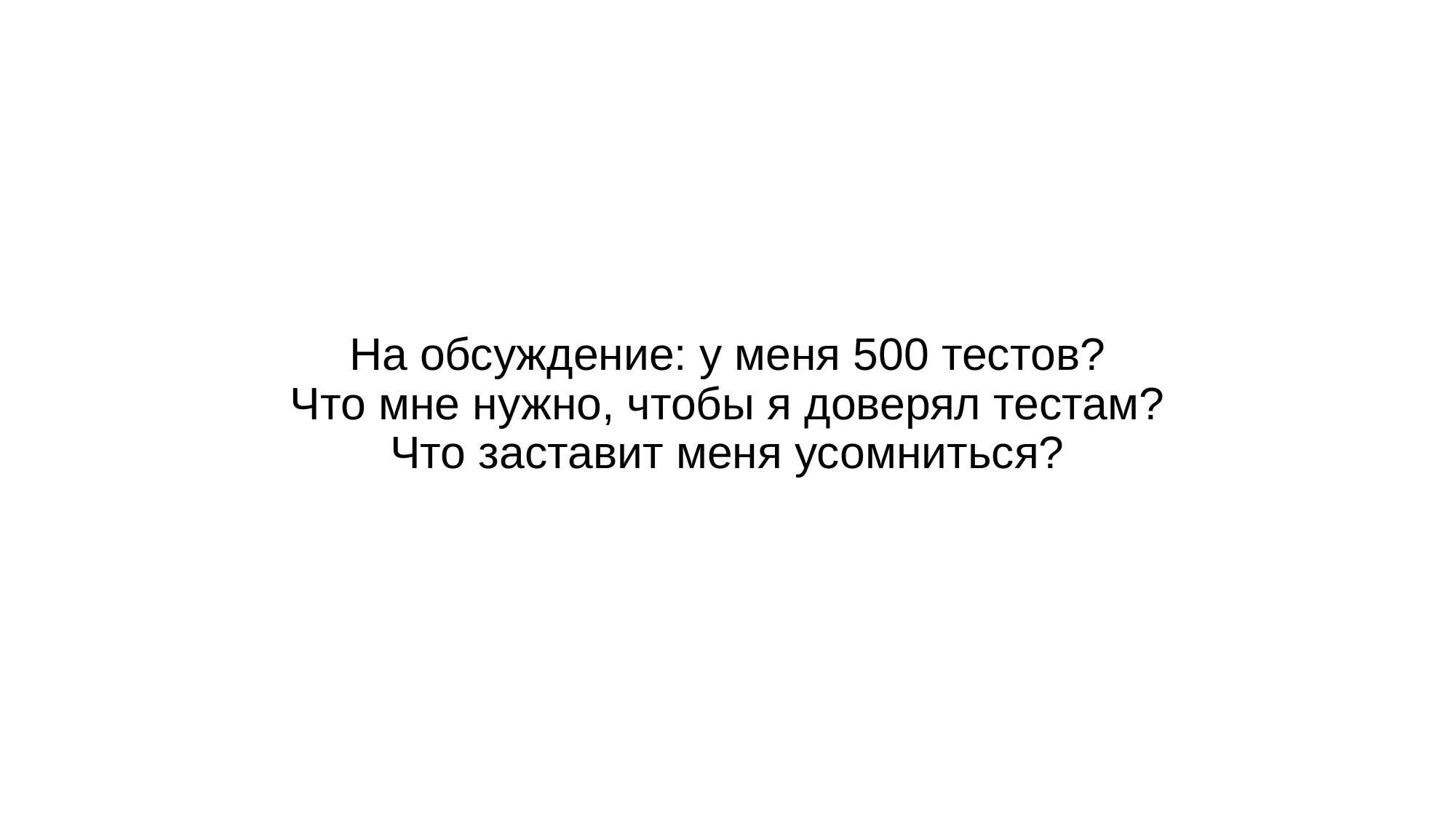

# На обсуждение: у меня 500 тестов? Что мне нужно, чтобы я доверял тестам? Что заставит меня усомниться?